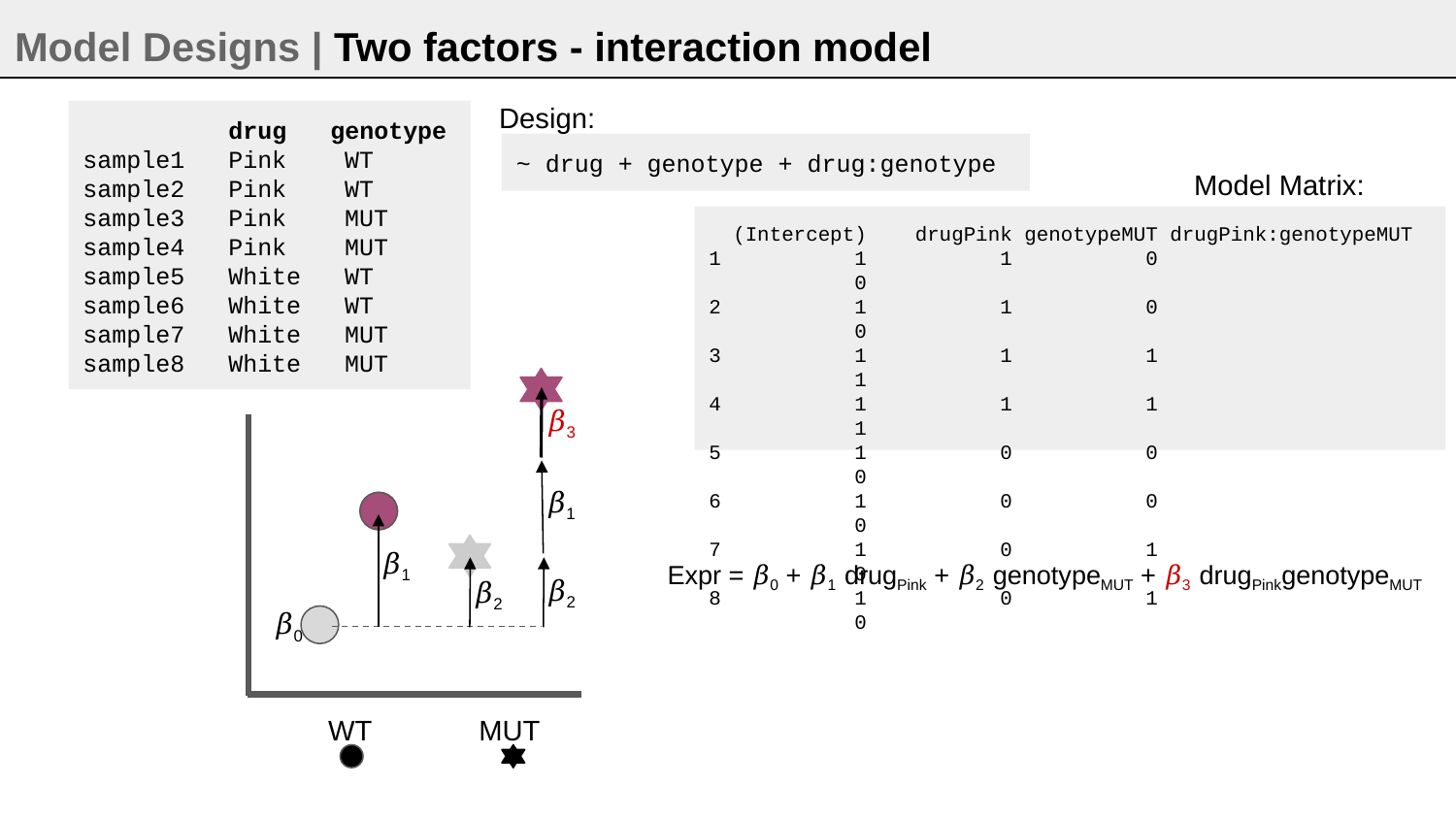

# Model Designs | Two factors - interaction model
Design:
          drug   genotype
sample1   Pink    WT
sample2   Pink    WT
sample3   Pink    MUT
sample4   Pink    MUT
sample5   White   WT
sample6   White   WT
sample7   White   MUT
sample8   White   MUT
~ drug + genotype + drug:genotype
Model Matrix:
  (Intercept)    drugPink genotypeMUT drugPink:genotypeMUT
1       	1     	1      	0                	0
2       	1     	1      	0                	0
3       	1     	1      	1                	1
4       	1     	1      	1                	1
5       	1     	0      	0                	0
6       	1     	0      	0                	0
7       	1     	0      	1                	0
8       	1     	0      	1                	0

𝛽3
𝛽1

𝛽1

Expr = 𝛽0 + 𝛽1  drugPink + 𝛽2  genotypeMUT + 𝛽3  drugPinkgenotypeMUT
𝛽2
𝛽2
𝛽0

WT
MUT